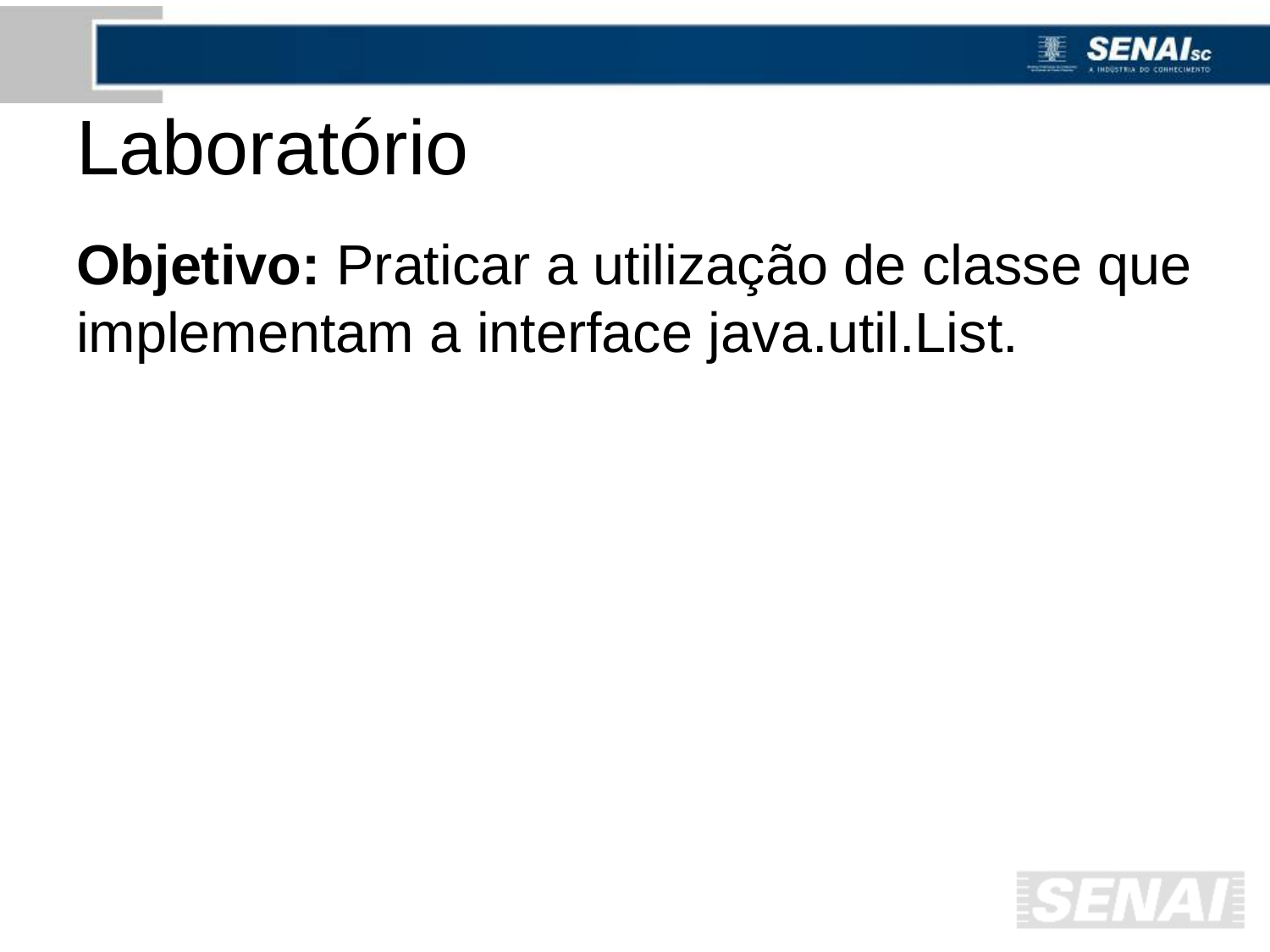

# Laboratório
Objetivo: Praticar a utilização de classe que implementam a interface java.util.List.